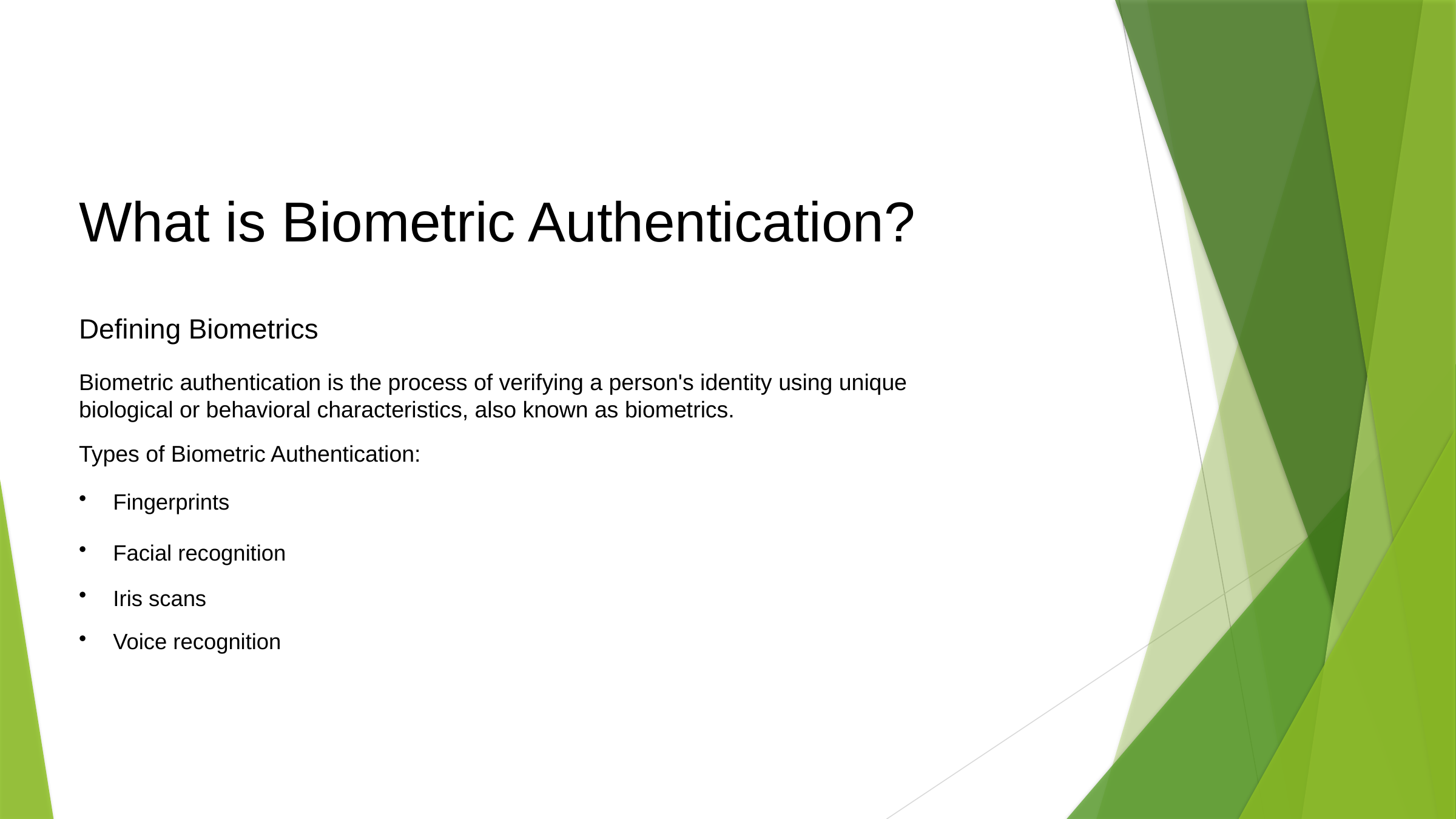

What is Biometric Authentication?
Defining Biometrics
Biometric authentication is the process of verifying a person's identity using unique biological or behavioral characteristics, also known as biometrics.
Types of Biometric Authentication:
Fingerprints
Facial recognition
Iris scans
Voice recognition